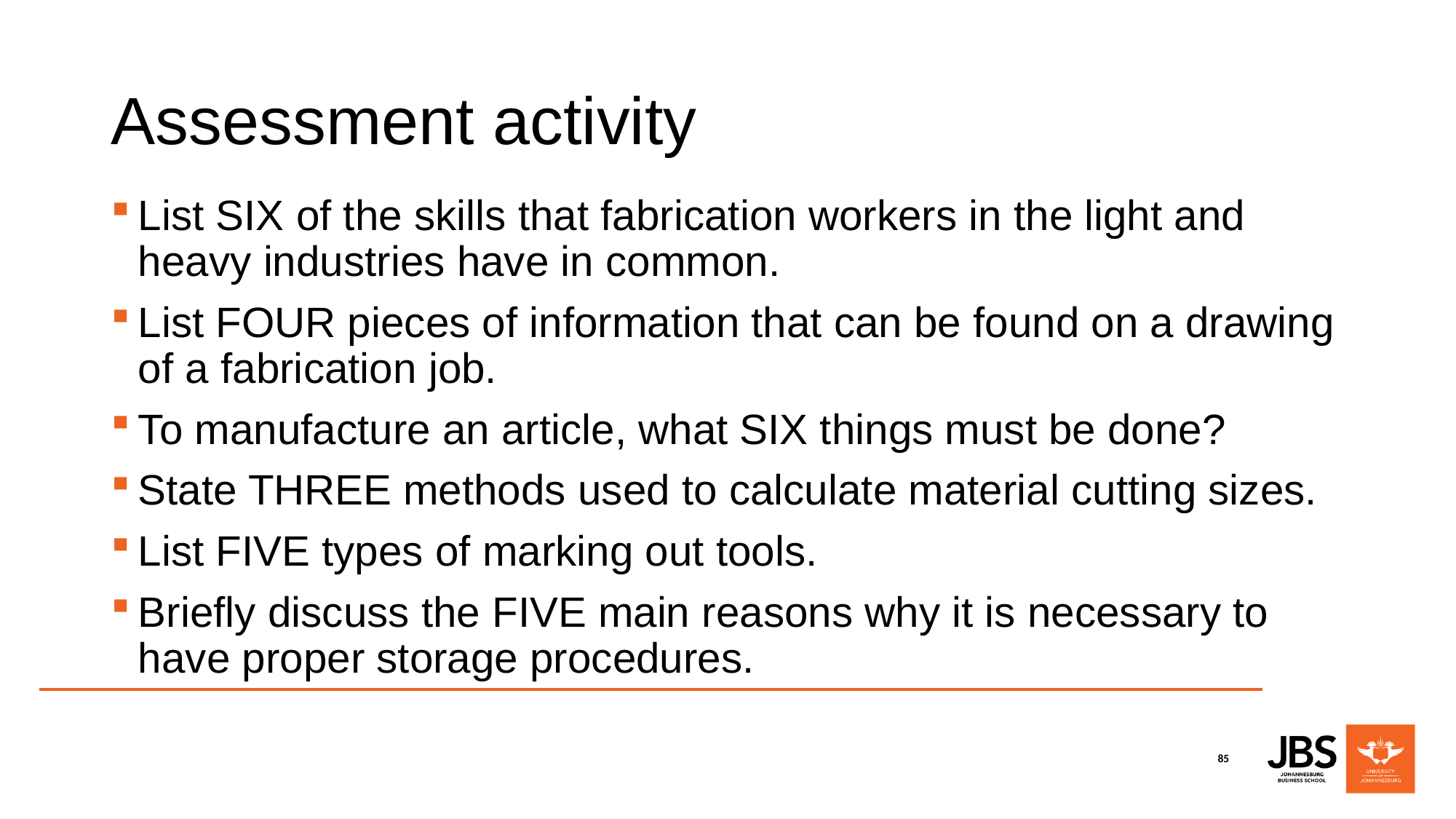

# Assessment activity
List SIX of the skills that fabrication workers in the light and heavy industries have in common.
List FOUR pieces of information that can be found on a drawing of a fabrication job.
To manufacture an article, what SIX things must be done?
State THREE methods used to calculate material cutting sizes.
List FIVE types of marking out tools.
Briefly discuss the FIVE main reasons why it is necessary to have proper storage procedures.